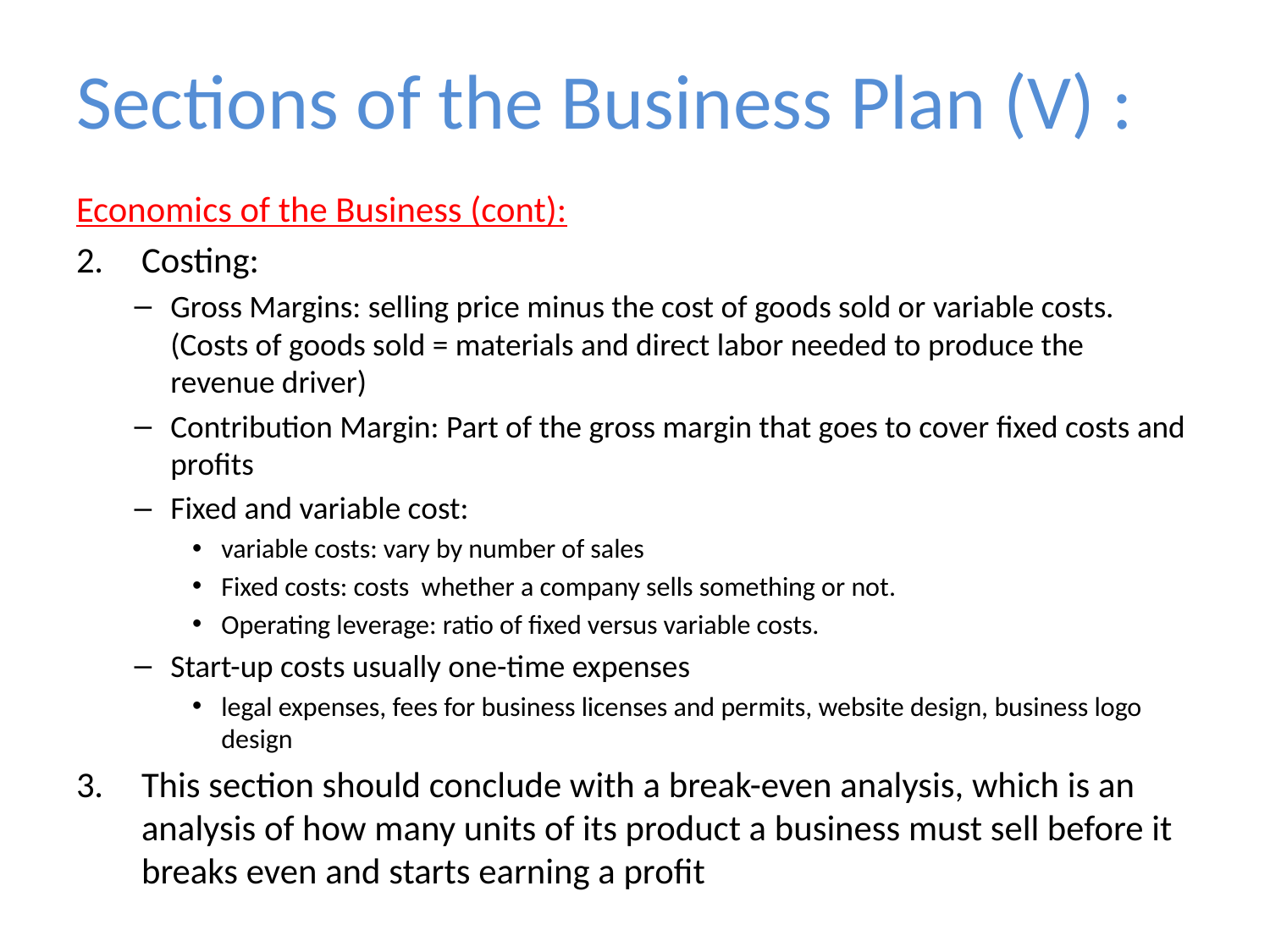

# Sections of the Business Plan (V) :
Economics of the Business (cont):
Costing:
Gross Margins: selling price minus the cost of goods sold or variable costs. (Costs of goods sold = materials and direct labor needed to produce the revenue driver)
Contribution Margin: Part of the gross margin that goes to cover fixed costs and profits
Fixed and variable cost:
variable costs: vary by number of sales
Fixed costs: costs  whether a company sells something or not.
Operating leverage: ratio of fixed versus variable costs.
Start-up costs usually one-time expenses
legal expenses, fees for business licenses and permits, website design, business logo design
This section should conclude with a break-even analysis, which is an analysis of how many units of its product a business must sell before it breaks even and starts earning a profit